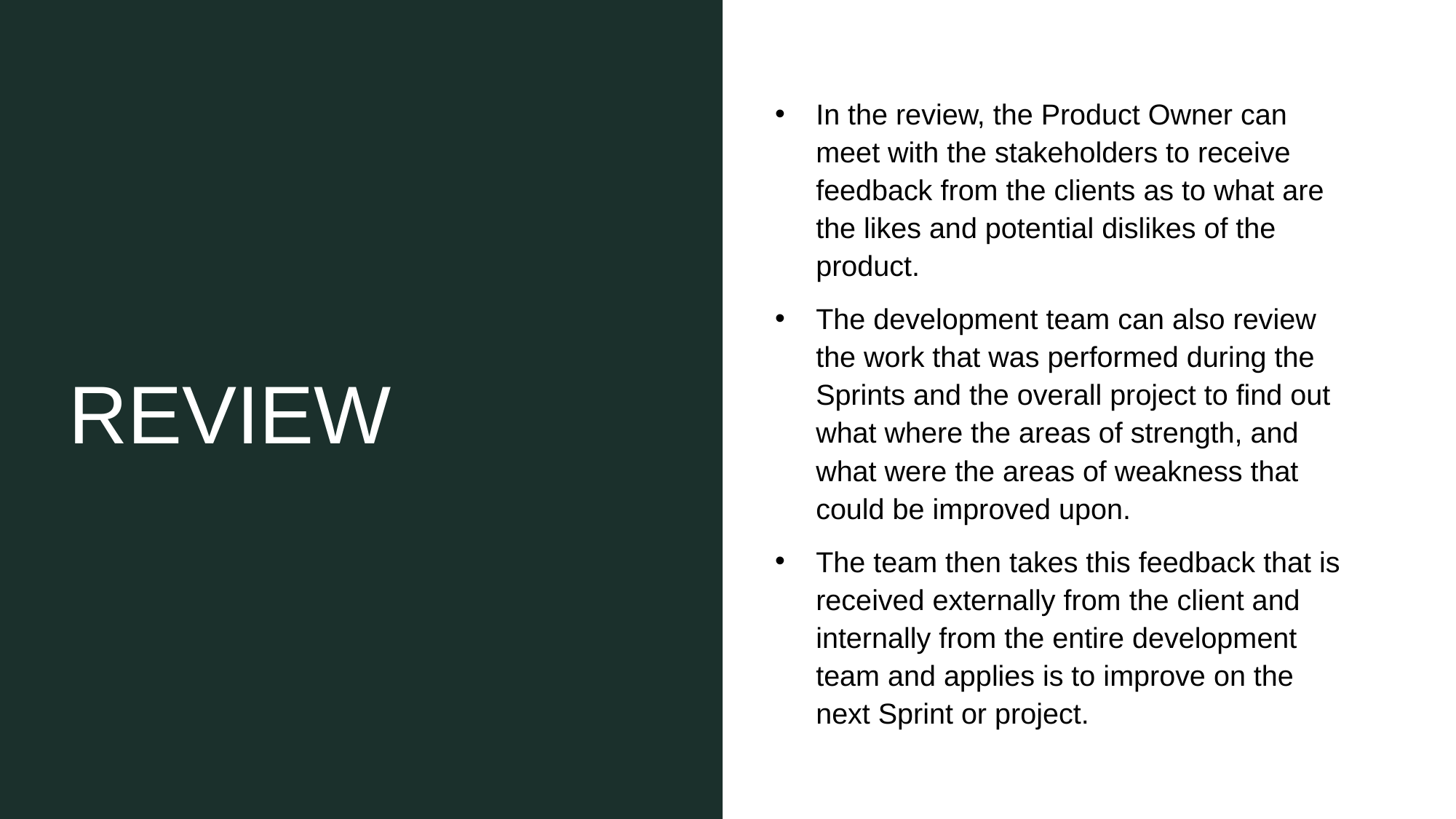

# REVIEW
In the review, the Product Owner can meet with the stakeholders to receive feedback from the clients as to what are the likes and potential dislikes of the product.
The development team can also review the work that was performed during the Sprints and the overall project to find out what where the areas of strength, and what were the areas of weakness that could be improved upon.
The team then takes this feedback that is received externally from the client and internally from the entire development team and applies is to improve on the next Sprint or project.